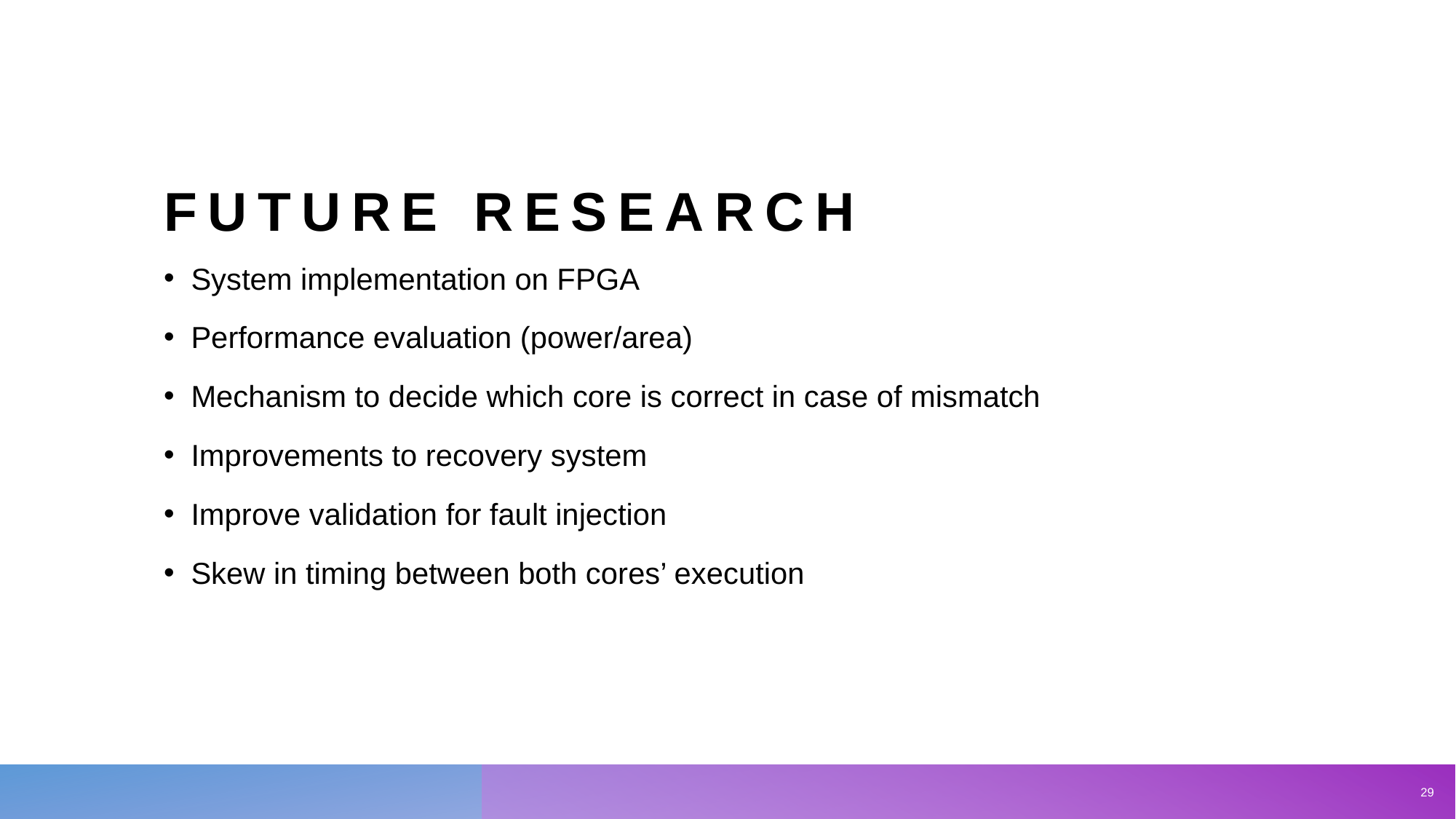

# Future research
System implementation on FPGA
Performance evaluation (power/area)
Mechanism to decide which core is correct in case of mismatch
Improvements to recovery system
Improve validation for fault injection
Skew in timing between both cores’ execution

29